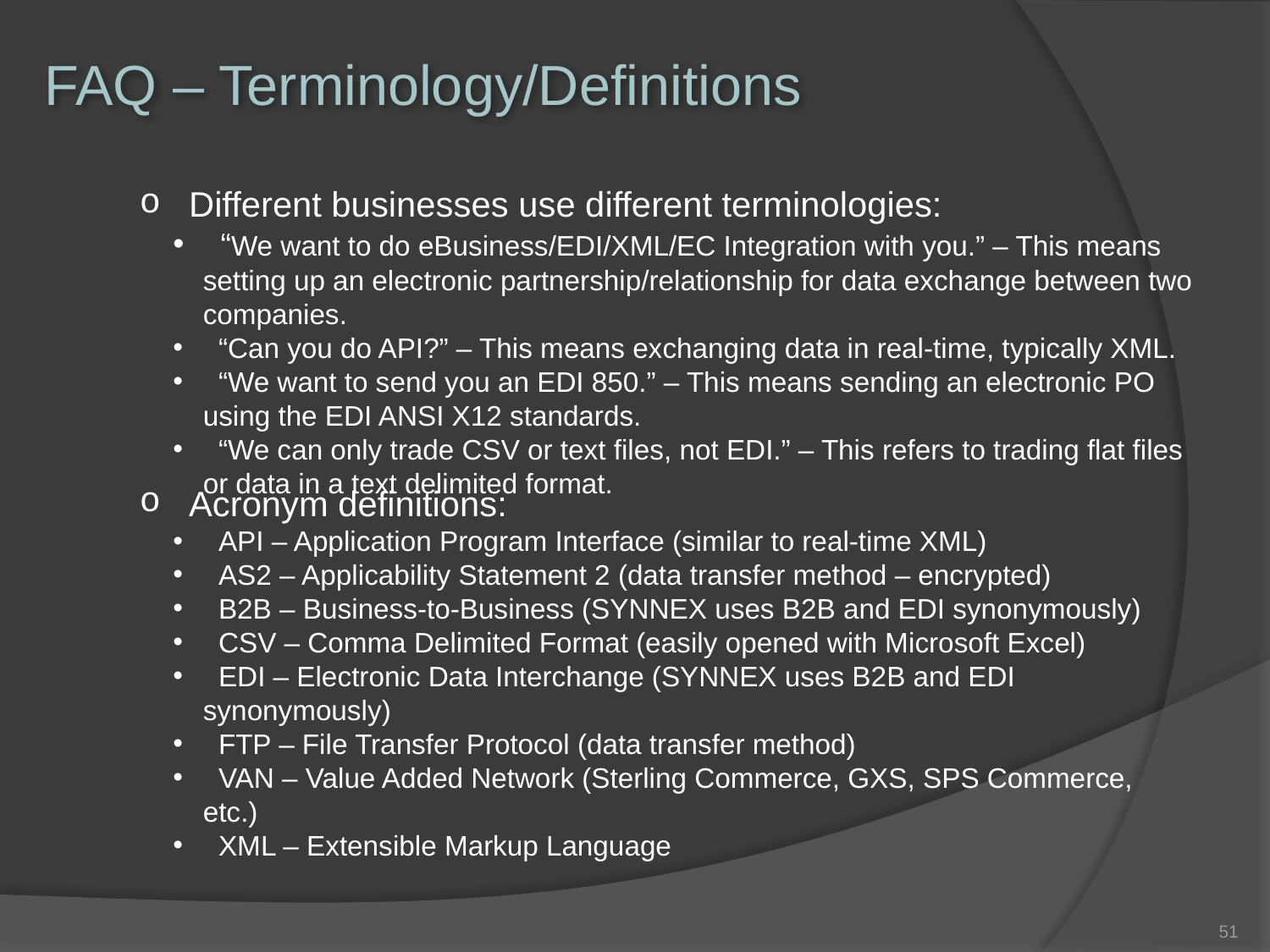

FAQ – Terminology/Definitions
  Different businesses use different terminologies:
  “We want to do eBusiness/EDI/XML/EC Integration with you.” – This means setting up an electronic partnership/relationship for data exchange between two companies.
  “Can you do API?” – This means exchanging data in real-time, typically XML.
  “We want to send you an EDI 850.” – This means sending an electronic PO using the EDI ANSI X12 standards.
  “We can only trade CSV or text files, not EDI.” – This refers to trading flat files or data in a text delimited format.
  Acronym definitions:
  API – Application Program Interface (similar to real-time XML)
  AS2 – Applicability Statement 2 (data transfer method – encrypted)
  B2B – Business-to-Business (SYNNEX uses B2B and EDI synonymously)
  CSV – Comma Delimited Format (easily opened with Microsoft Excel)
  EDI – Electronic Data Interchange (SYNNEX uses B2B and EDI synonymously)
  FTP – File Transfer Protocol (data transfer method)
  VAN – Value Added Network (Sterling Commerce, GXS, SPS Commerce, etc.)
  XML – Extensible Markup Language
51